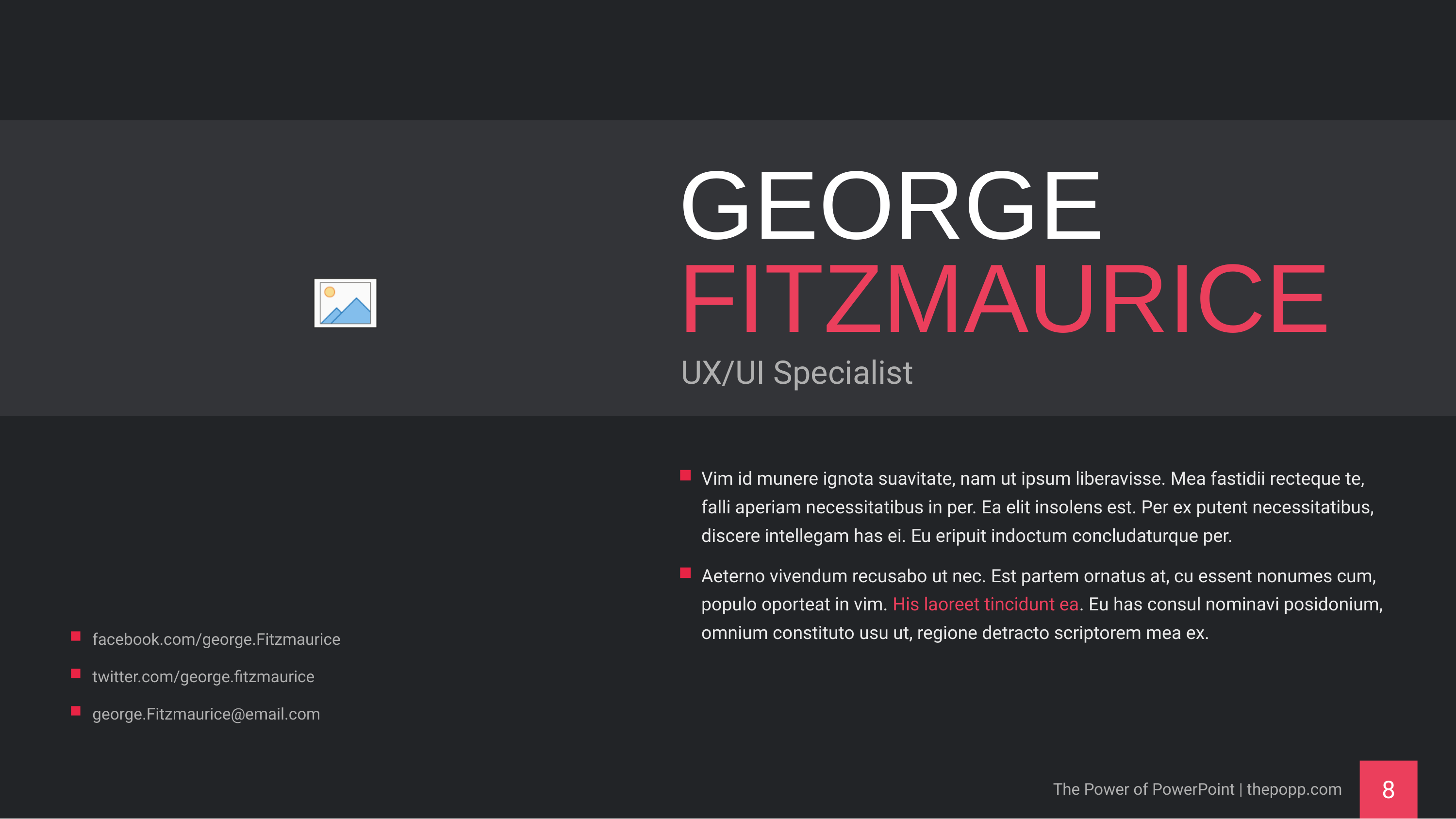

# GEORGE FITZMAURICE
UX/UI Specialist
Vim id munere ignota suavitate, nam ut ipsum liberavisse. Mea fastidii recteque te, falli aperiam necessitatibus in per. Ea elit insolens est. Per ex putent necessitatibus, discere intellegam has ei. Eu eripuit indoctum concludaturque per.
Aeterno vivendum recusabo ut nec. Est partem ornatus at, cu essent nonumes cum, populo oporteat in vim. His laoreet tincidunt ea. Eu has consul nominavi posidonium, omnium constituto usu ut, regione detracto scriptorem mea ex.
facebook.com/george.Fitzmaurice
twitter.com/george.fitzmaurice
george.Fitzmaurice@email.com

The Power of PowerPoint | thepopp.com
8